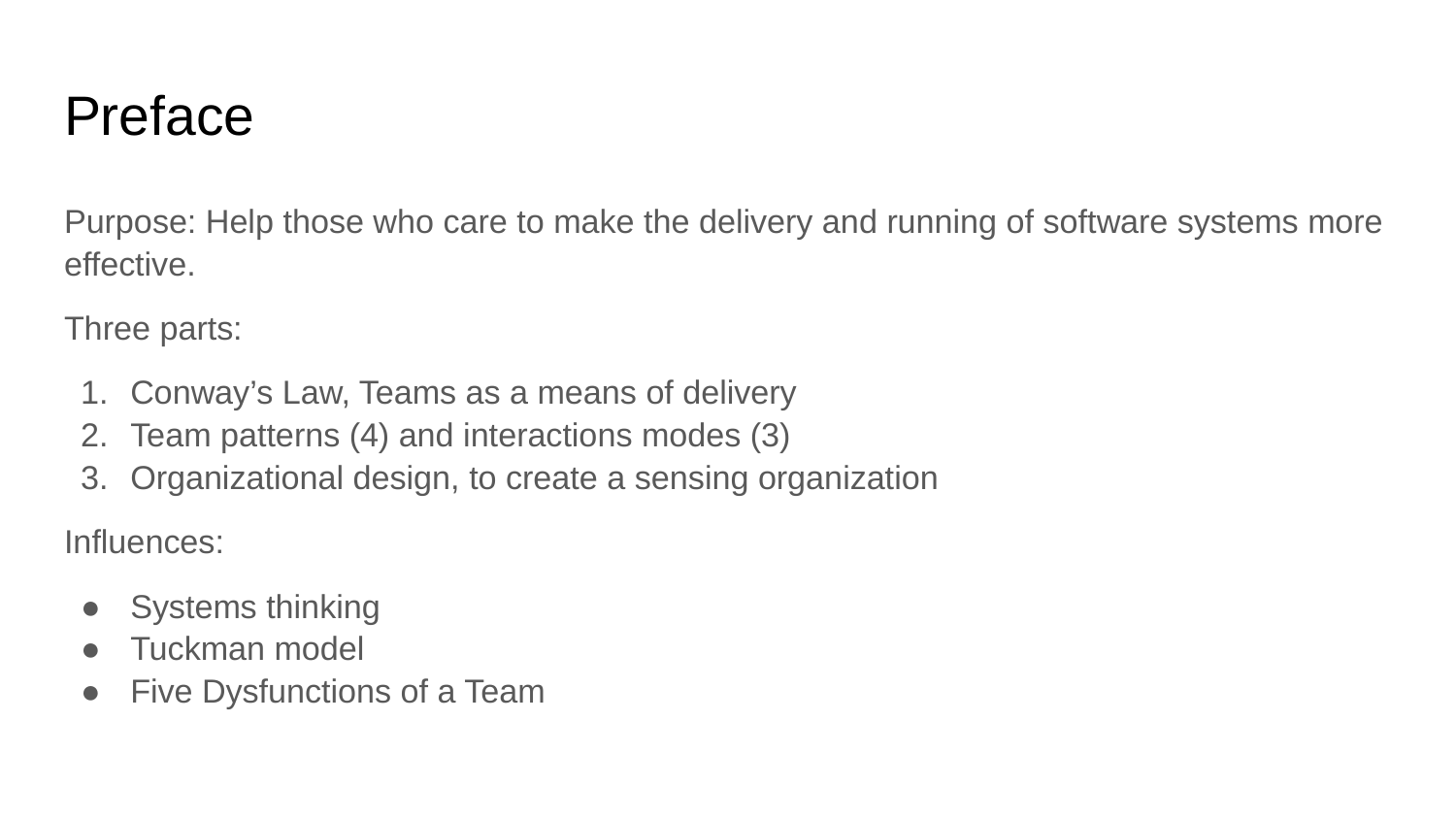

# Preface
Purpose: Help those who care to make the delivery and running of software systems more effective.
Three parts:
Conway’s Law, Teams as a means of delivery
Team patterns (4) and interactions modes (3)
Organizational design, to create a sensing organization
Influences:
Systems thinking
Tuckman model
Five Dysfunctions of a Team